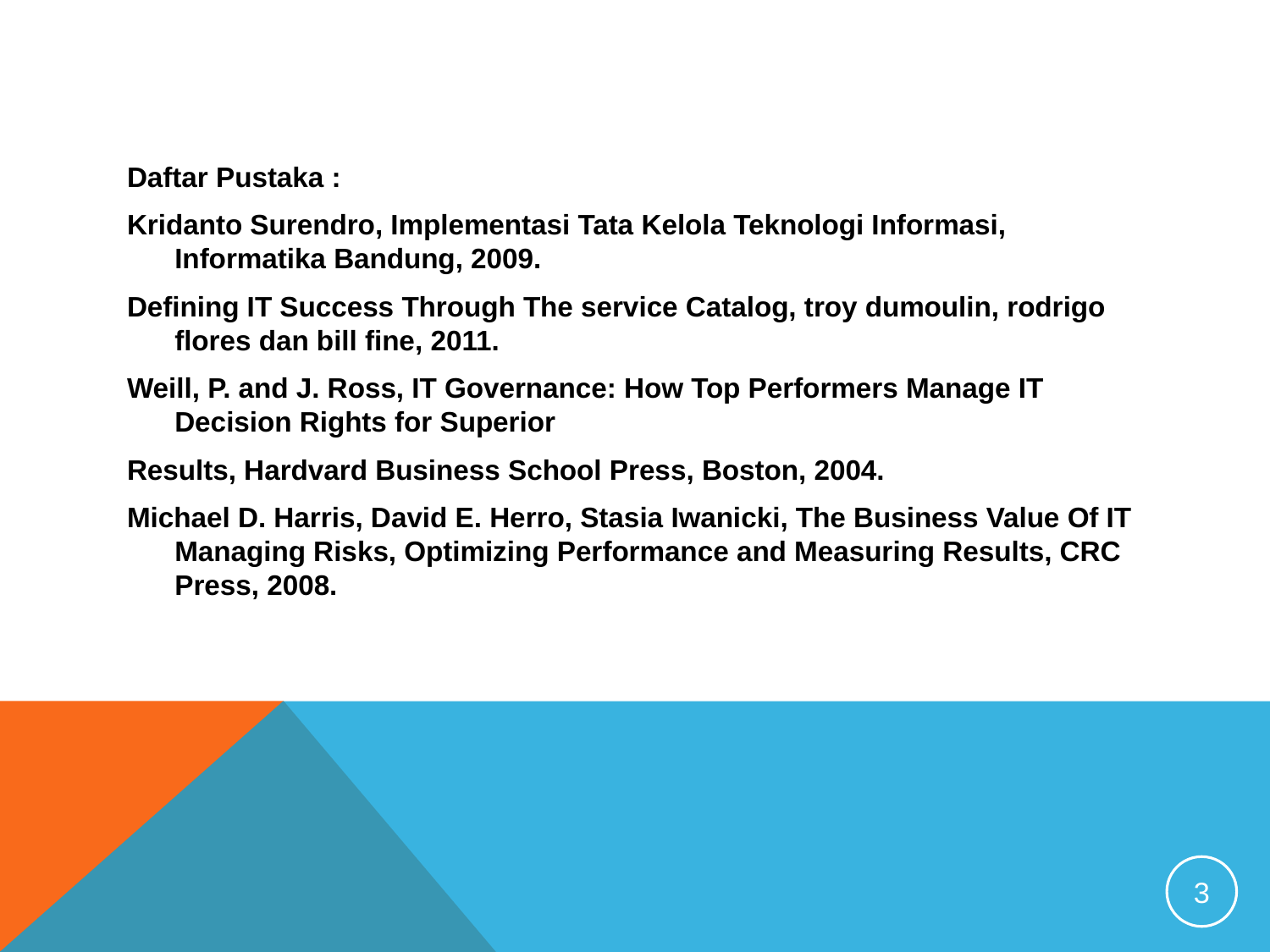

#
Daftar Pustaka :
Kridanto Surendro, Implementasi Tata Kelola Teknologi Informasi, Informatika Bandung, 2009.
Defining IT Success Through The service Catalog, troy dumoulin, rodrigo flores dan bill fine, 2011.
Weill, P. and J. Ross, IT Governance: How Top Performers Manage IT Decision Rights for Superior
Results, Hardvard Business School Press, Boston, 2004.
Michael D. Harris, David E. Herro, Stasia Iwanicki, The Business Value Of IT Managing Risks, Optimizing Performance and Measuring Results, CRC Press, 2008.

3